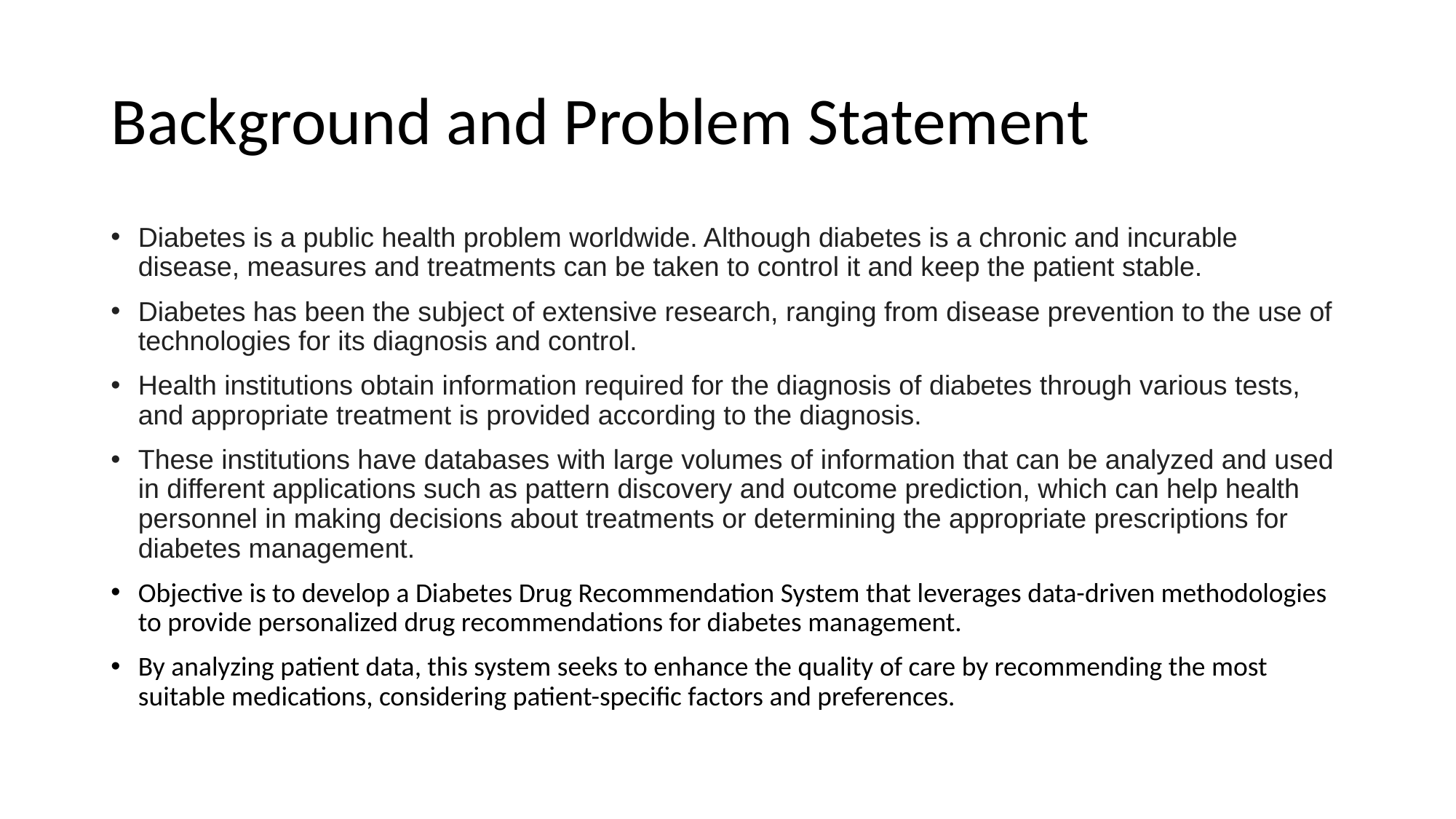

# Background and Problem Statement
Diabetes is a public health problem worldwide. Although diabetes is a chronic and incurable disease, measures and treatments can be taken to control it and keep the patient stable.
Diabetes has been the subject of extensive research, ranging from disease prevention to the use of technologies for its diagnosis and control.
Health institutions obtain information required for the diagnosis of diabetes through various tests, and appropriate treatment is provided according to the diagnosis.
These institutions have databases with large volumes of information that can be analyzed and used in different applications such as pattern discovery and outcome prediction, which can help health personnel in making decisions about treatments or determining the appropriate prescriptions for diabetes management.
Objective is to develop a Diabetes Drug Recommendation System that leverages data-driven methodologies to provide personalized drug recommendations for diabetes management.
By analyzing patient data, this system seeks to enhance the quality of care by recommending the most suitable medications, considering patient-specific factors and preferences.